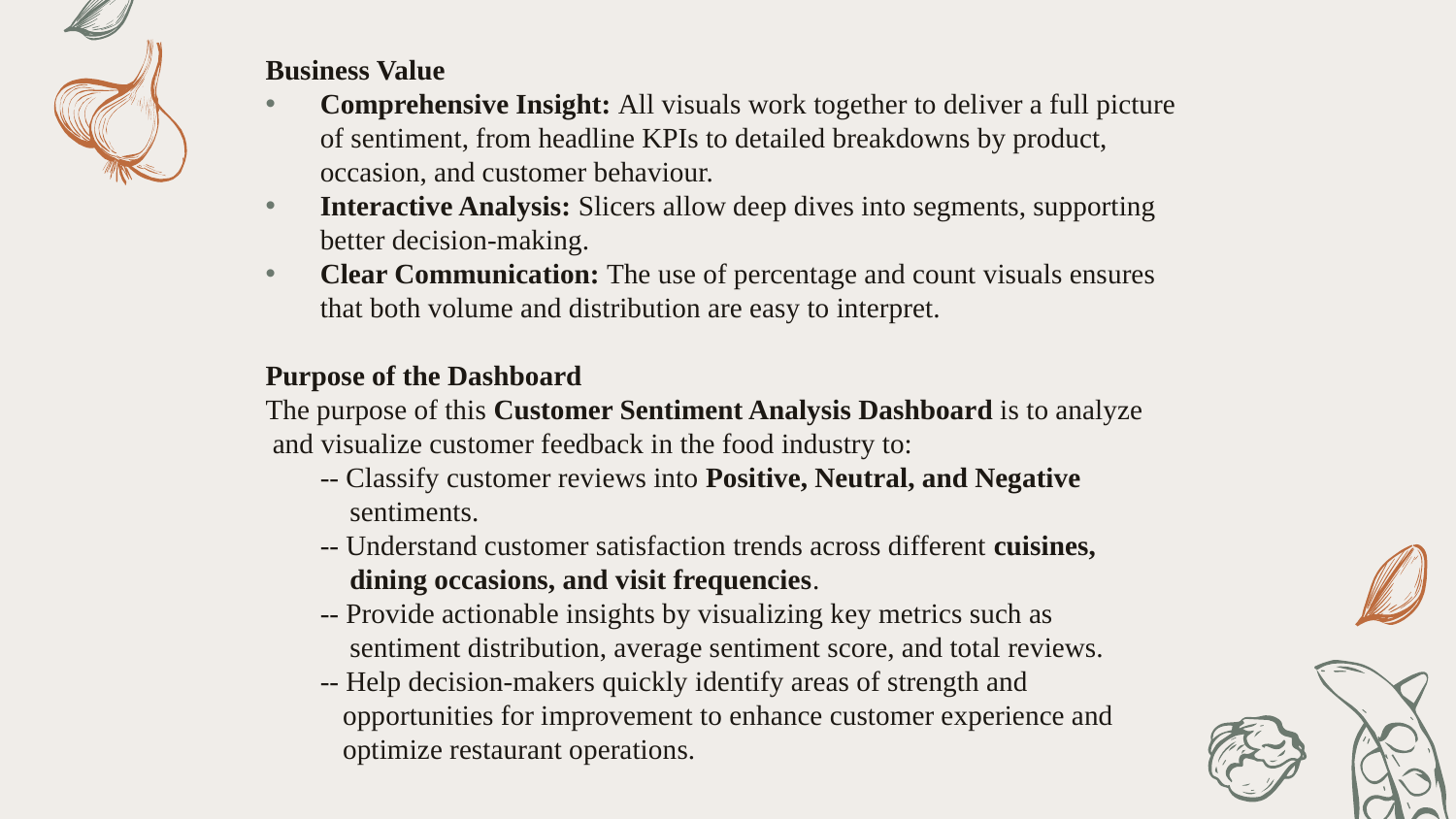

Business Value
Comprehensive Insight: All visuals work together to deliver a full picture of sentiment, from headline KPIs to detailed breakdowns by product, occasion, and customer behaviour.
Interactive Analysis: Slicers allow deep dives into segments, supporting better decision-making.
Clear Communication: The use of percentage and count visuals ensures that both volume and distribution are easy to interpret.

Purpose of the Dashboard
The purpose of this Customer Sentiment Analysis Dashboard is to analyze
 and visualize customer feedback in the food industry to:
	-- Classify customer reviews into Positive, Neutral, and Negative
            sentiments.
	-- Understand customer satisfaction trends across different cuisines,
            dining occasions, and visit frequencies.
	-- Provide actionable insights by visualizing key metrics such as
            sentiment distribution, average sentiment score, and total reviews.
	-- Help decision-makers quickly identify areas of strength and
           opportunities for improvement to enhance customer experience and
           optimize restaurant operations.